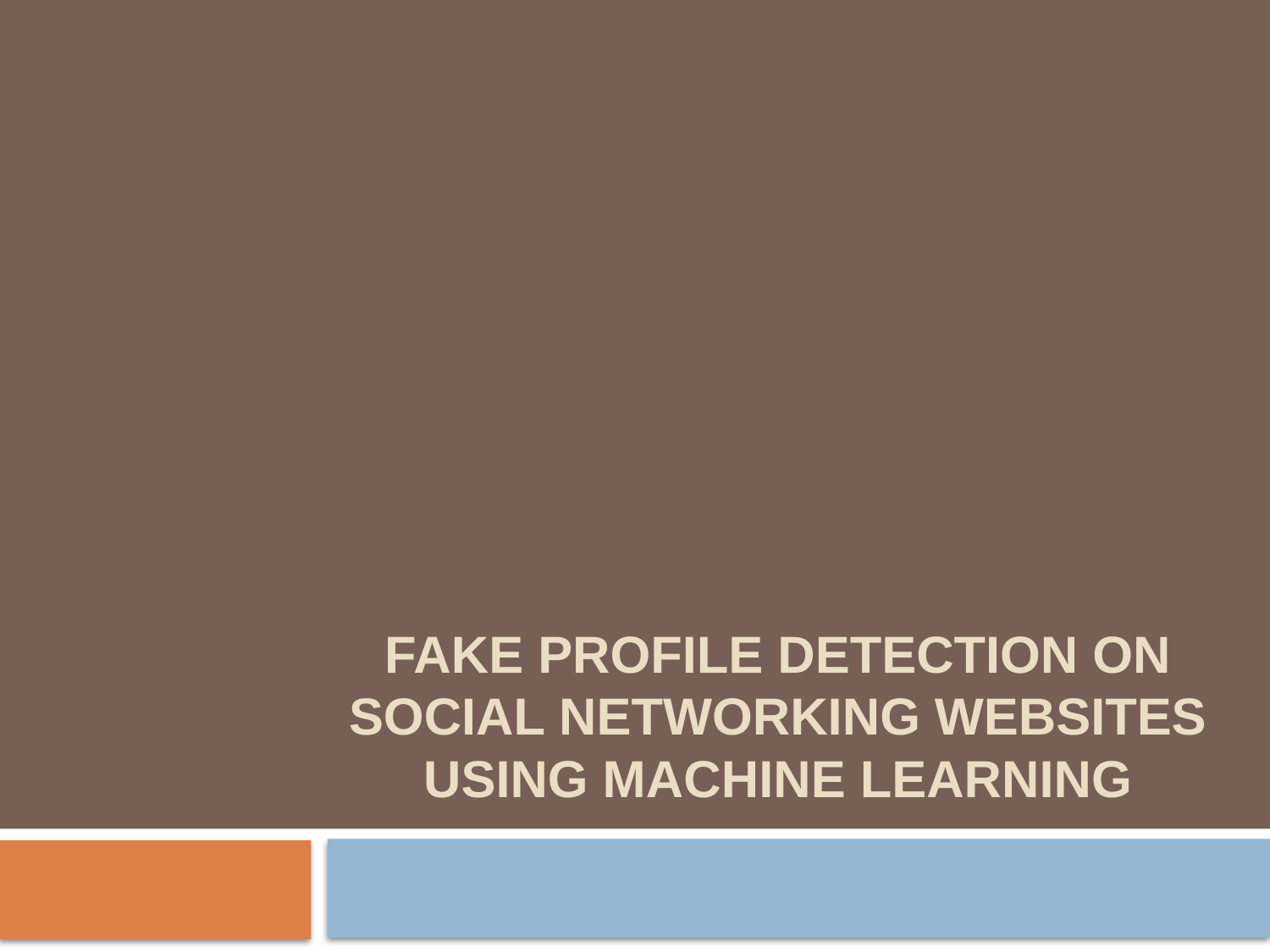

# Fake Profile Detection on Social Networking Websites using Machine Learning